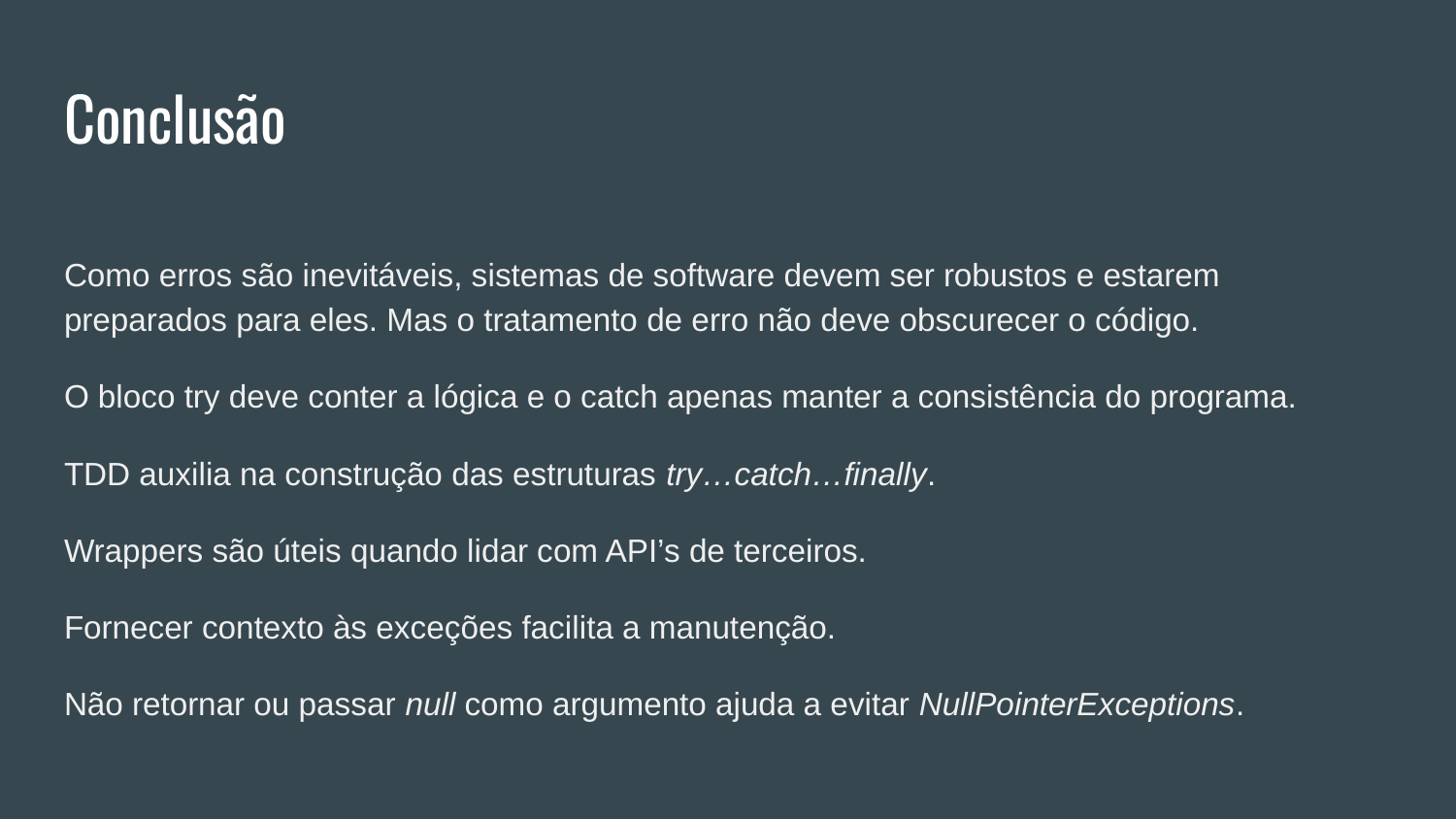

# Conclusão
Como erros são inevitáveis, sistemas de software devem ser robustos e estarem preparados para eles. Mas o tratamento de erro não deve obscurecer o código.
O bloco try deve conter a lógica e o catch apenas manter a consistência do programa.
TDD auxilia na construção das estruturas try…catch…finally.
Wrappers são úteis quando lidar com API’s de terceiros.
Fornecer contexto às exceções facilita a manutenção.
Não retornar ou passar null como argumento ajuda a evitar NullPointerExceptions.